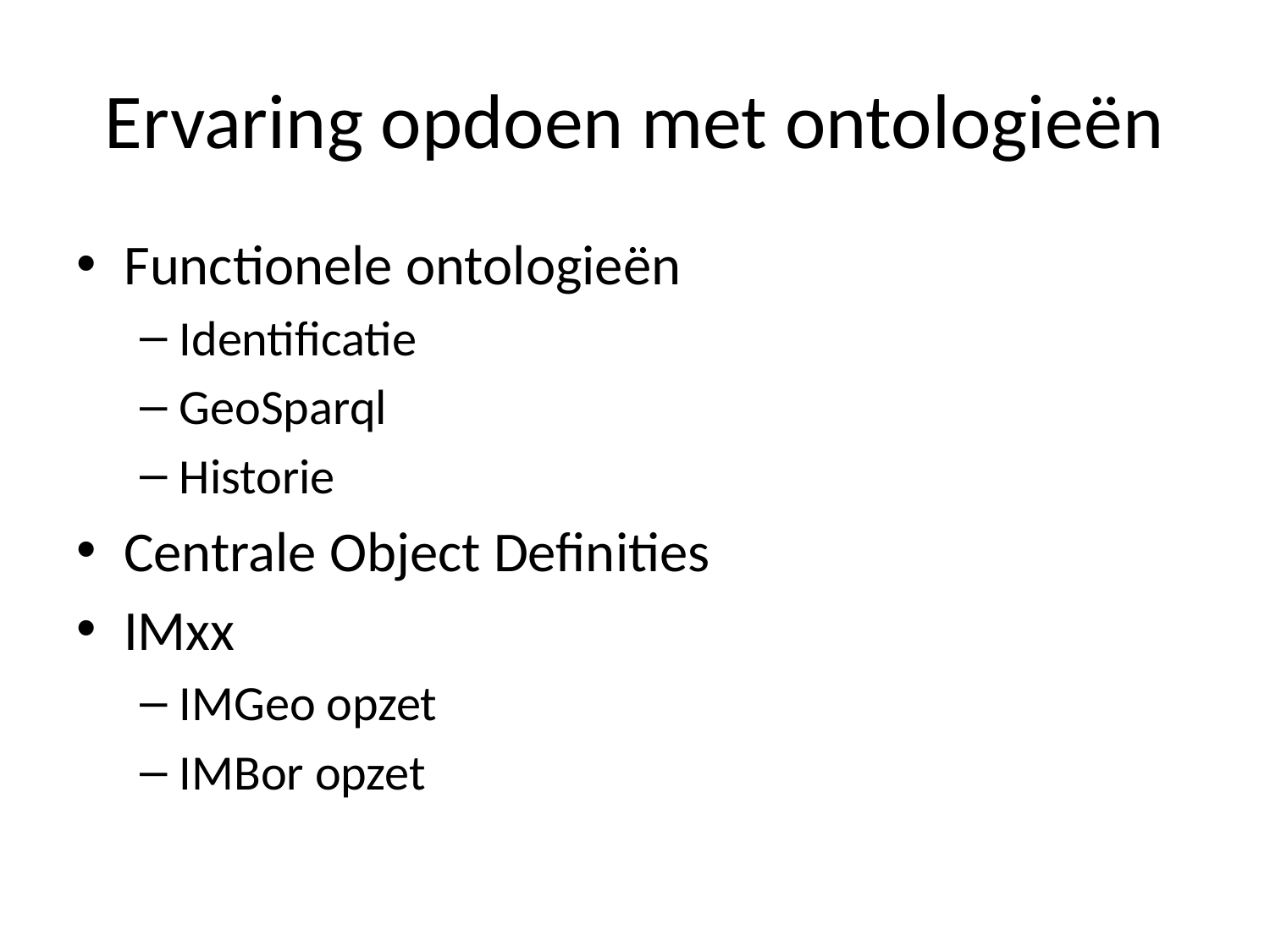

# Ervaring opdoen met ontologieën
Functionele ontologieën
Identificatie
GeoSparql
Historie
Centrale Object Definities
IMxx
IMGeo opzet
IMBor opzet